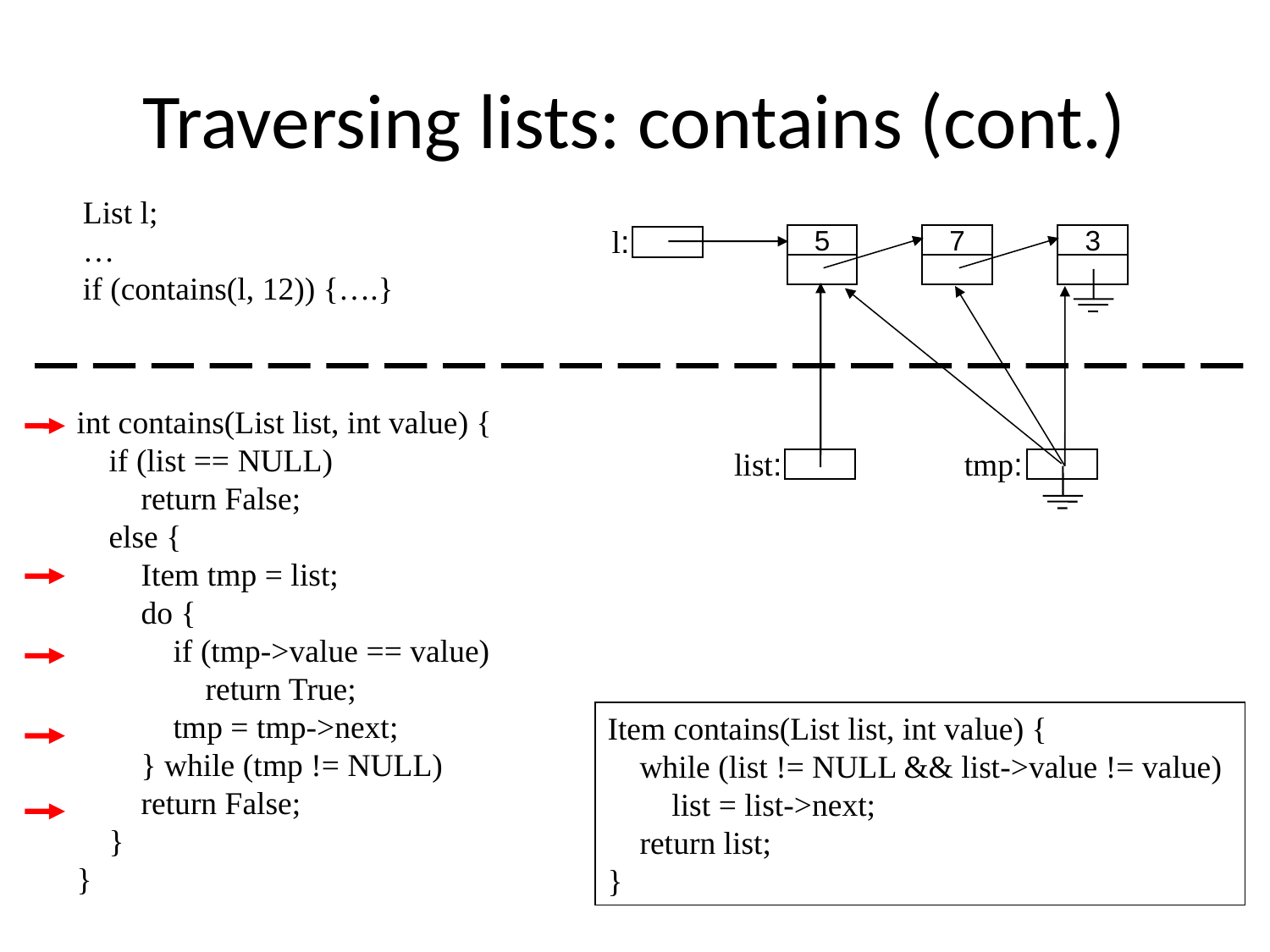

# Traversing lists: contains (cont.)
List l;
…
if (contains(l, 12)) {….}
l:

5

7

3

int contains(List list, int value) {
    if (list == NULL)
        return False;
    else {
        Item tmp = list;
        do {
            if (tmp->value == value)
                return True;
            tmp = tmp->next;
        } while (tmp != NULL)
        return False;
    }
}

list:

tmp:

Item contains(List list, int value) {
    while (list != NULL && list->value != value)
        list = list->next;
    return list;
}